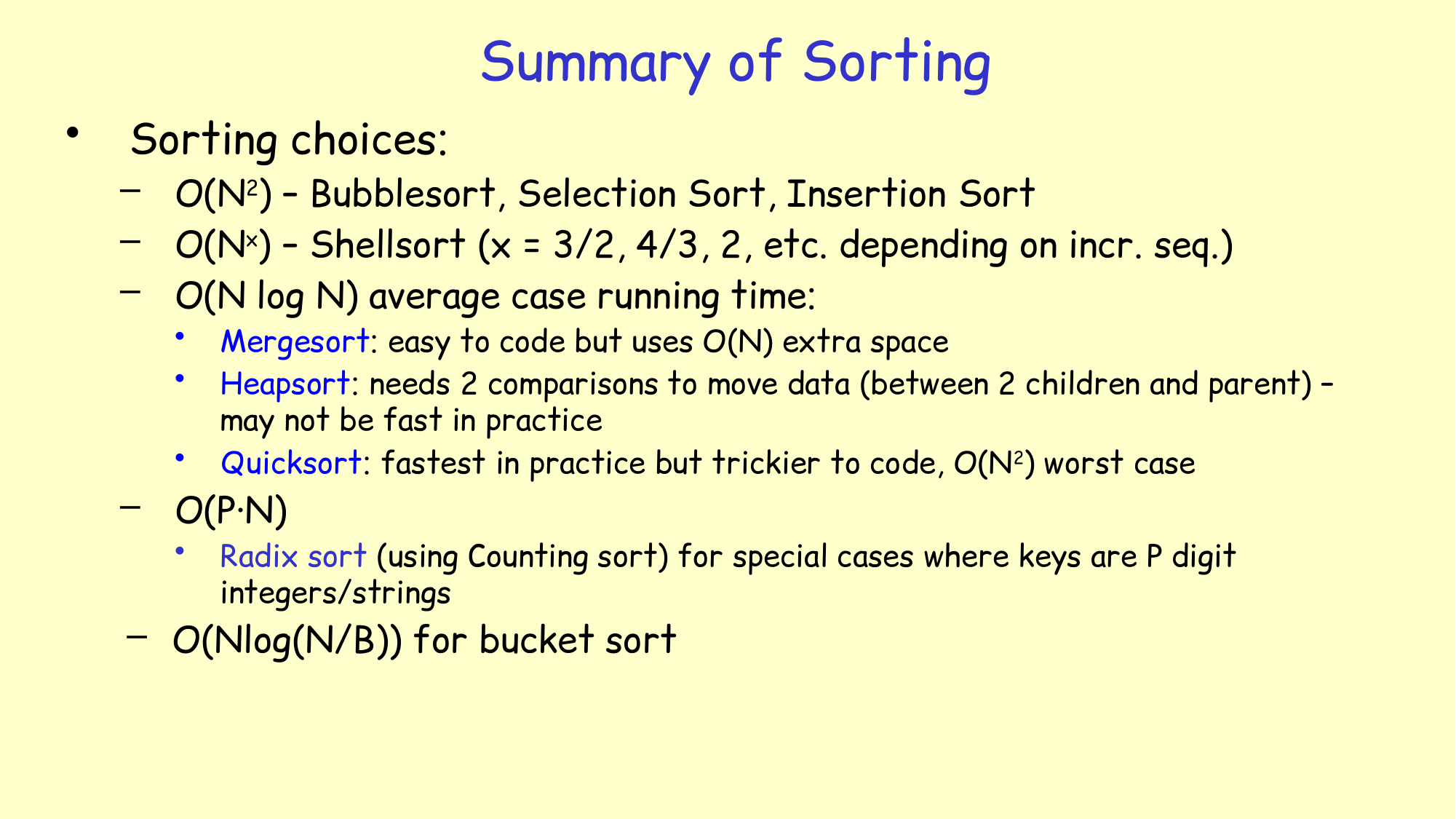

# Summary of Sorting
Sorting choices:
O(N2) – Bubblesort, Selection Sort, Insertion Sort
O(Nx) – Shellsort (x = 3/2, 4/3, 2, etc. depending on incr. seq.)
O(N log N) average case running time:
Mergesort: easy to code but uses O(N) extra space
Heapsort: needs 2 comparisons to move data (between 2 children and parent) – may not be fast in practice
Quicksort: fastest in practice but trickier to code, O(N2) worst case
O(P·N)
Radix sort (using Counting sort) for special cases where keys are P digit integers/strings
O(Nlog(N/B)) for bucket sort